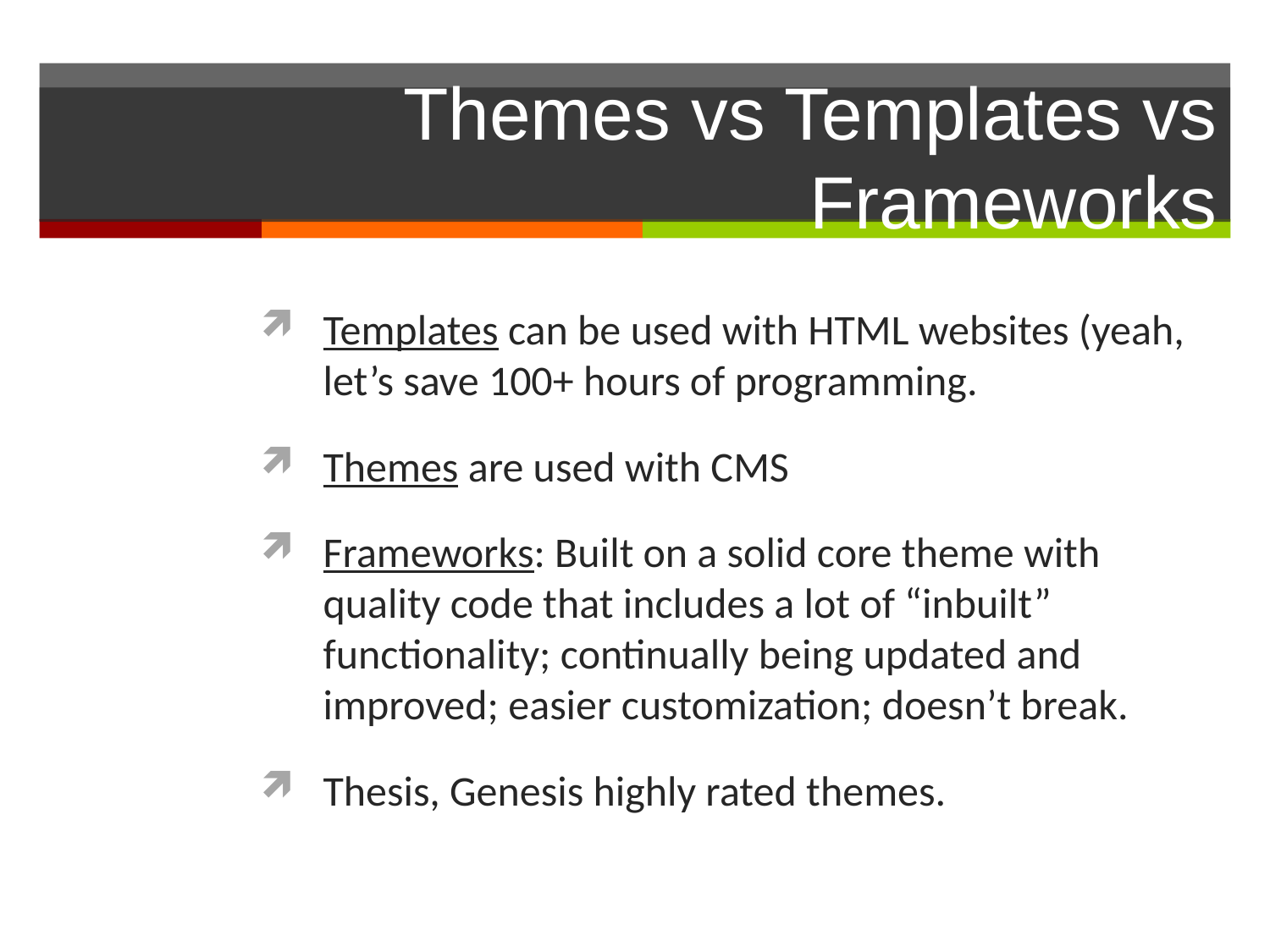

# Themes vs Templates vs Frameworks
Templates can be used with HTML websites (yeah, let’s save 100+ hours of programming.
Themes are used with CMS
Frameworks: Built on a solid core theme with quality code that includes a lot of “inbuilt” functionality; continually being updated and improved; easier customization; doesn’t break.
Thesis, Genesis highly rated themes.